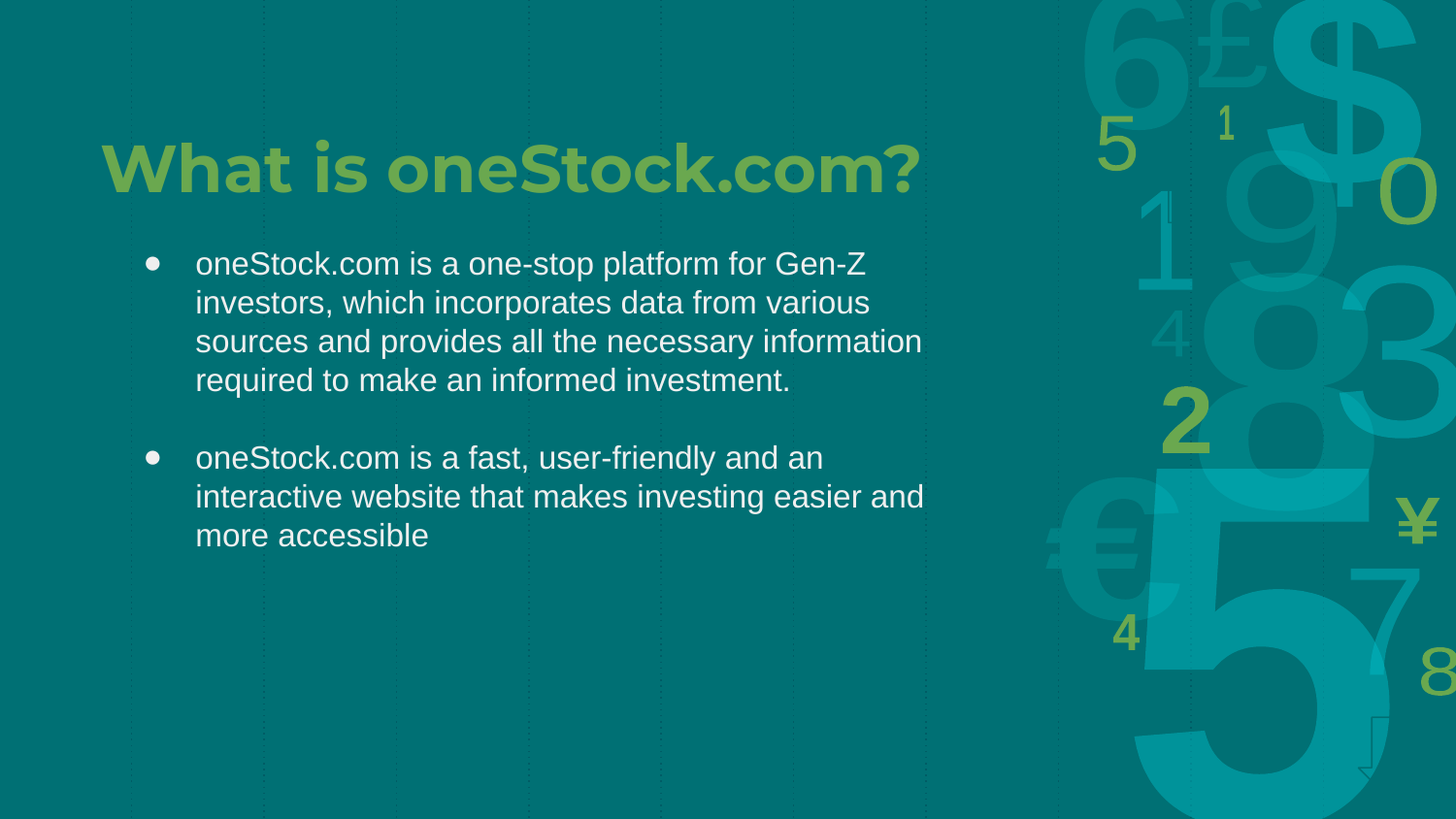

# What is oneStock.com?
oneStock.com is a one-stop platform for Gen-Z investors, which incorporates data from various sources and provides all the necessary information required to make an informed investment.

oneStock.com is a fast, user-friendly and an interactive website that makes investing easier and more accessible